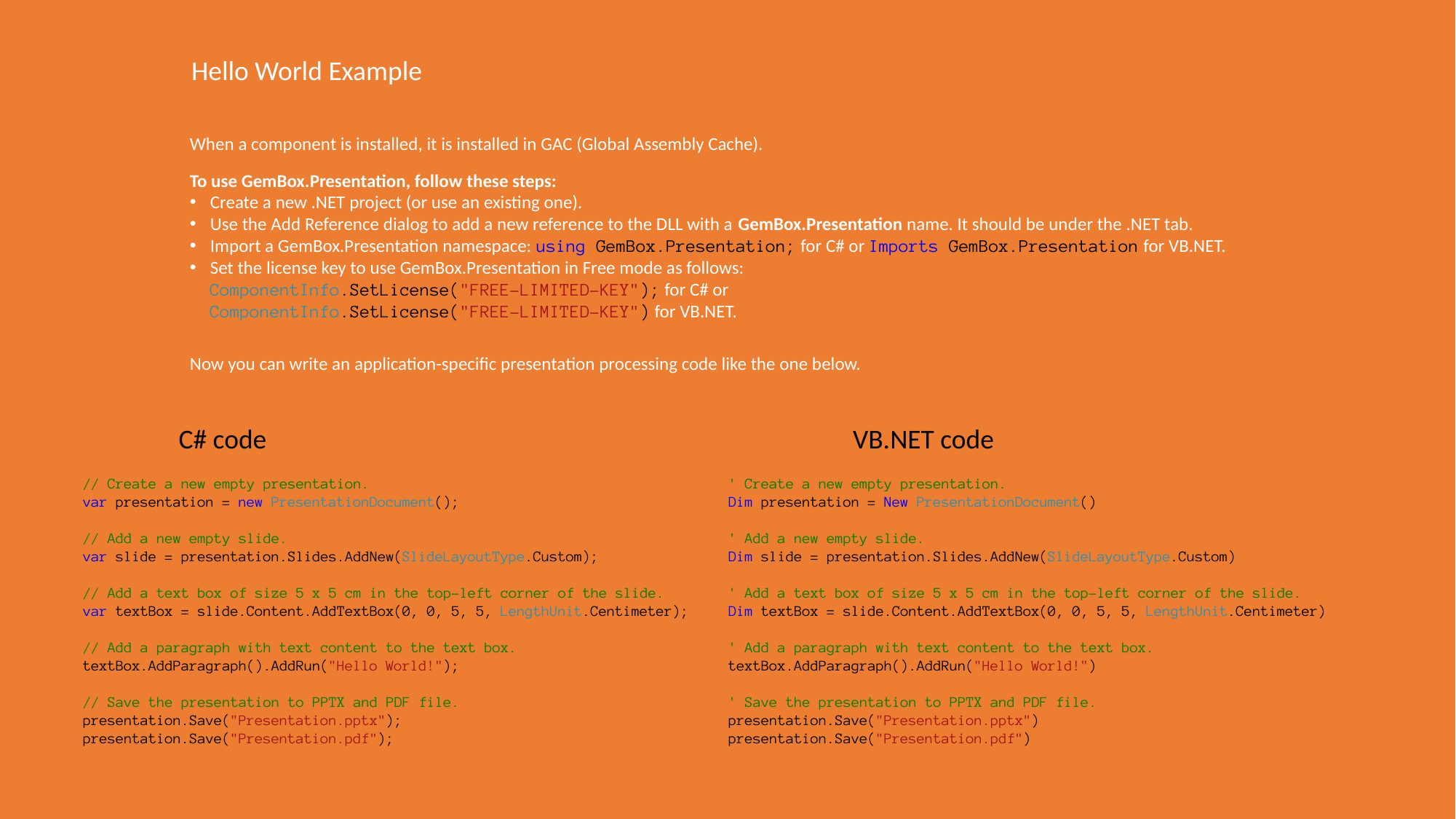

Hello World Example
When a component is installed, it is installed in GAC (Global Assembly Cache).
To use GemBox.Presentation, follow these steps:
Create a new .NET project (or use an existing one).
Use the Add Reference dialog to add a new reference to the DLL with a GemBox.Presentation name. It should be under the .NET tab.
Import a GemBox.Presentation namespace: using GemBox.Presentation; for C# or Imports GemBox.Presentation for VB.NET.
Set the license key to use GemBox.Presentation in Free mode as follows:
ComponentInfo.SetLicense("FREE-LIMITED-KEY"); for C# or
ComponentInfo.SetLicense("FREE-LIMITED-KEY") for VB.NET.
Now you can write an application-specific presentation processing code like the one below.
C# code
VB.NET code
' Create a new empty presentation.
Dim presentation = New PresentationDocument()

' Add a new empty slide.
Dim slide = presentation.Slides.AddNew(SlideLayoutType.Custom)

' Add a text box of size 5 x 5 cm in the top-left corner of the slide.
Dim textBox = slide.Content.AddTextBox(0, 0, 5, 5, LengthUnit.Centimeter)

' Add a paragraph with text content to the text box.
textBox.AddParagraph().AddRun("Hello World!")

' Save the presentation to PPTX and PDF file.
presentation.Save("Presentation.pptx")
presentation.Save("Presentation.pdf")
// Create a new empty presentation.
var presentation = new PresentationDocument();

// Add a new empty slide.
var slide = presentation.Slides.AddNew(SlideLayoutType.Custom);

// Add a text box of size 5 x 5 cm in the top-left corner of the slide.
var textBox = slide.Content.AddTextBox(0, 0, 5, 5, LengthUnit.Centimeter);

// Add a paragraph with text content to the text box.
textBox.AddParagraph().AddRun("Hello World!");

// Save the presentation to PPTX and PDF file.
presentation.Save("Presentation.pptx");
presentation.Save("Presentation.pdf");